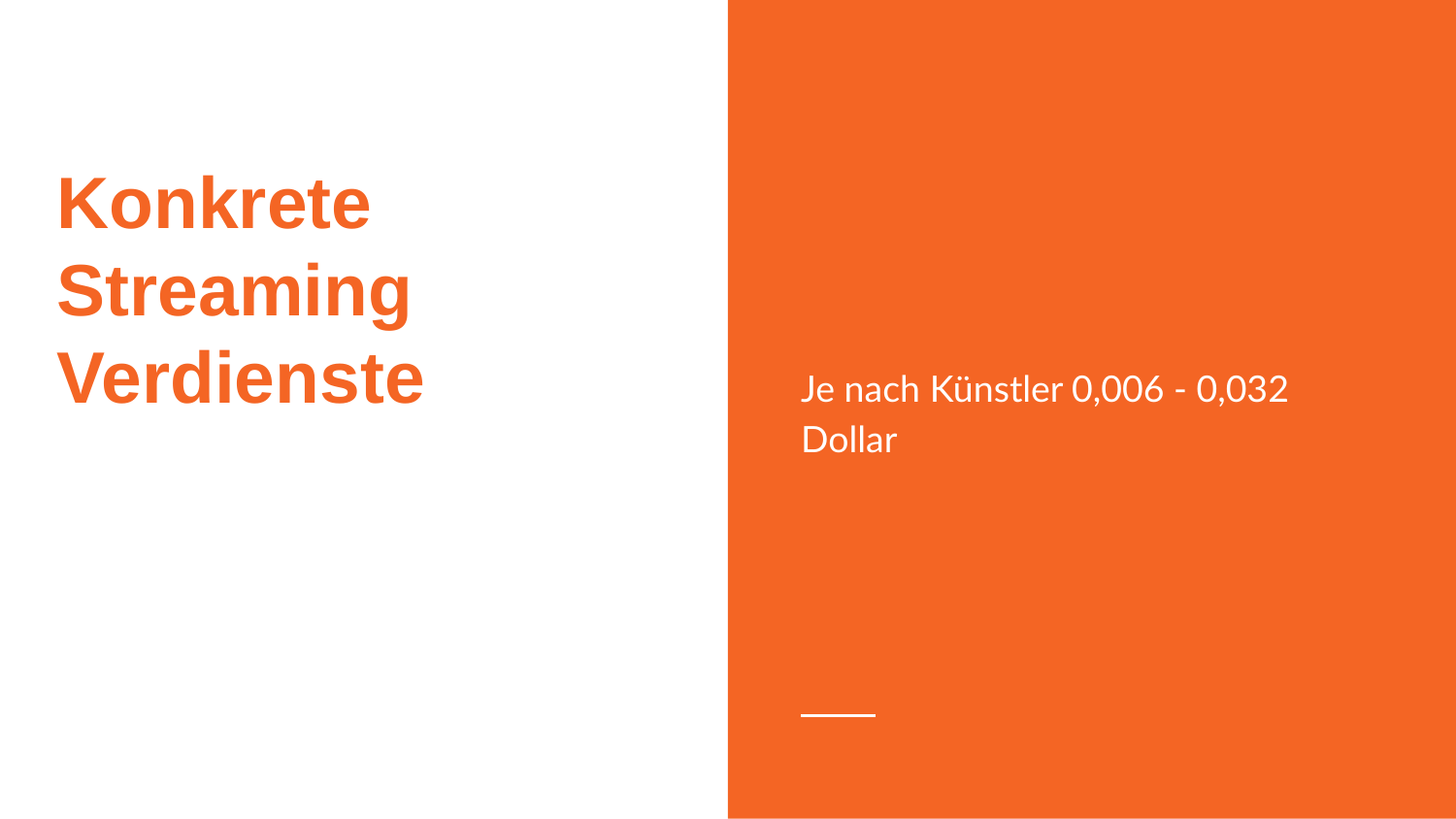

Je nach Künstler 0,006 - 0,032 Dollar
# Konkrete Streaming Verdienste